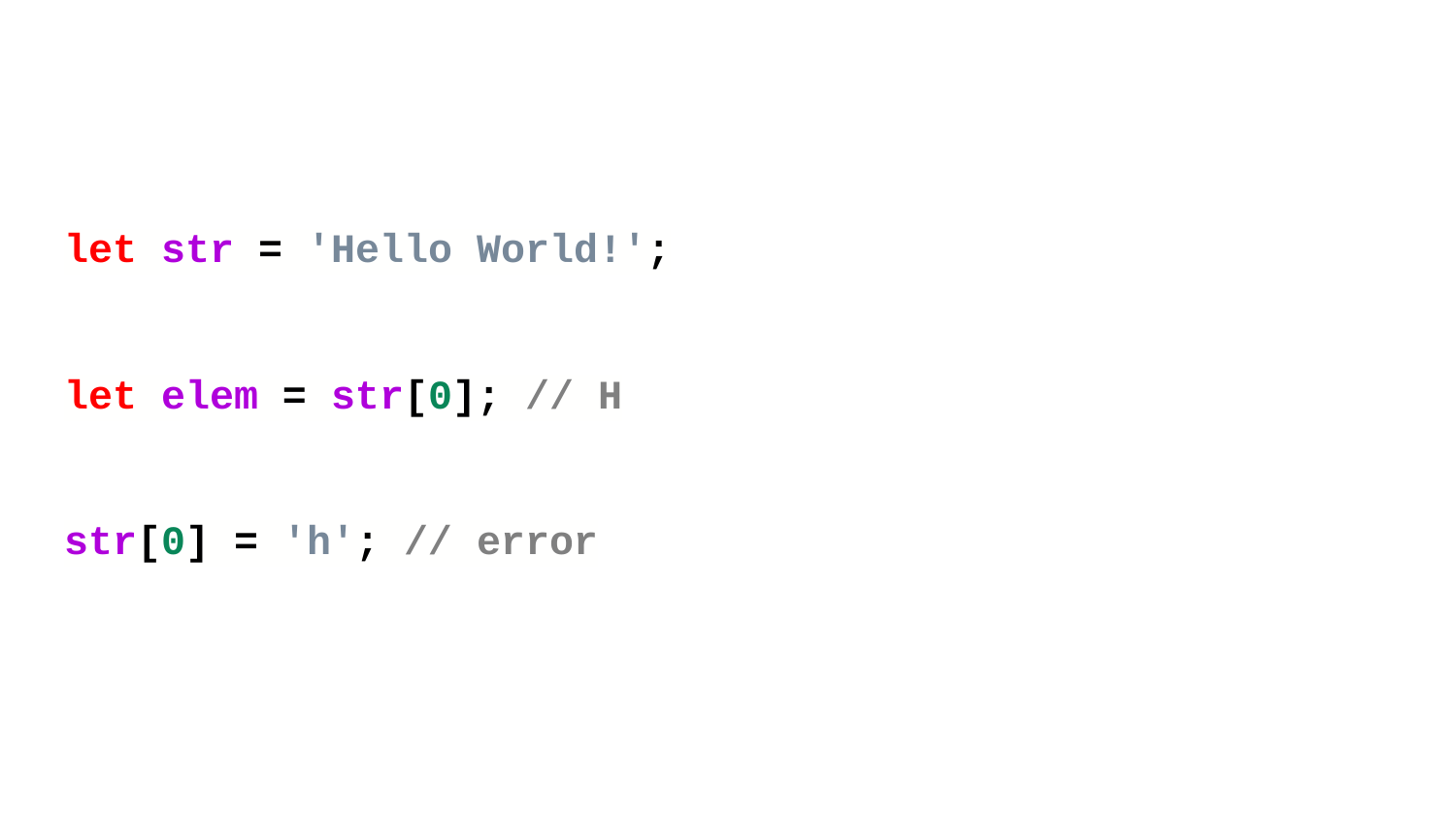

let str = 'Hello World!';

let elem = str[0]; // H

str[0] = 'h'; // error